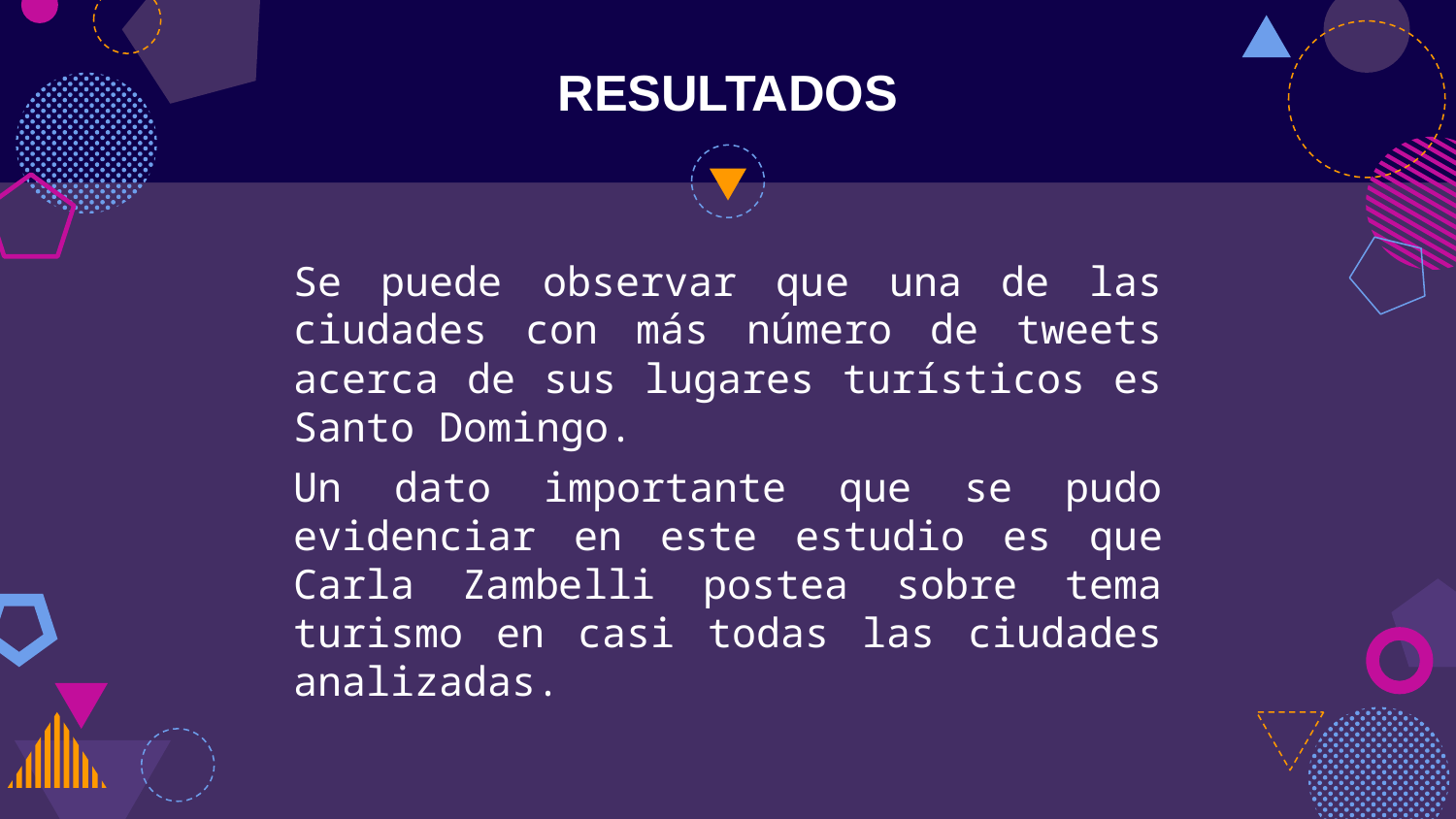

# RESULTADOS
Se puede observar que una de las ciudades con más número de tweets acerca de sus lugares turísticos es Santo Domingo.
Un dato importante que se pudo evidenciar en este estudio es que Carla Zambelli postea sobre tema turismo en casi todas las ciudades analizadas.